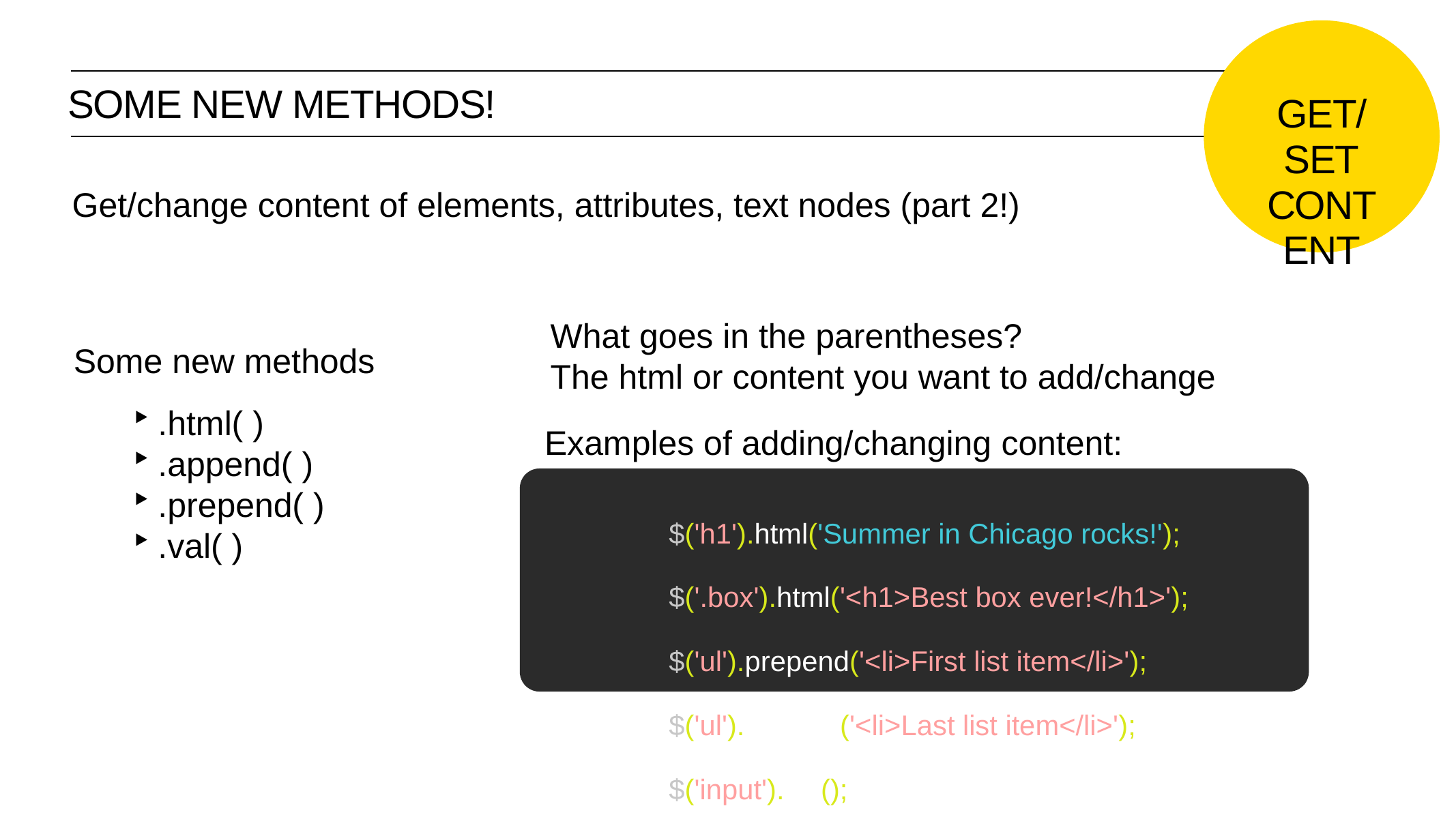

get/set
content

some new methods!

Get/change content of elements, attributes, text nodes (part 2!)
What goes in the parentheses?
The html or content you want to add/change
Some new methods
.html( )
.append( )
.prepend( )
.val( )
Examples of adding/changing content:

$('h1').html('Summer in Chicago rocks!');
$('.box').html('<h1>Best box ever!</h1>');
$('ul').prepend('<li>First list item</li>');
$('ul').append('<li>Last list item</li>');
$('input').val();